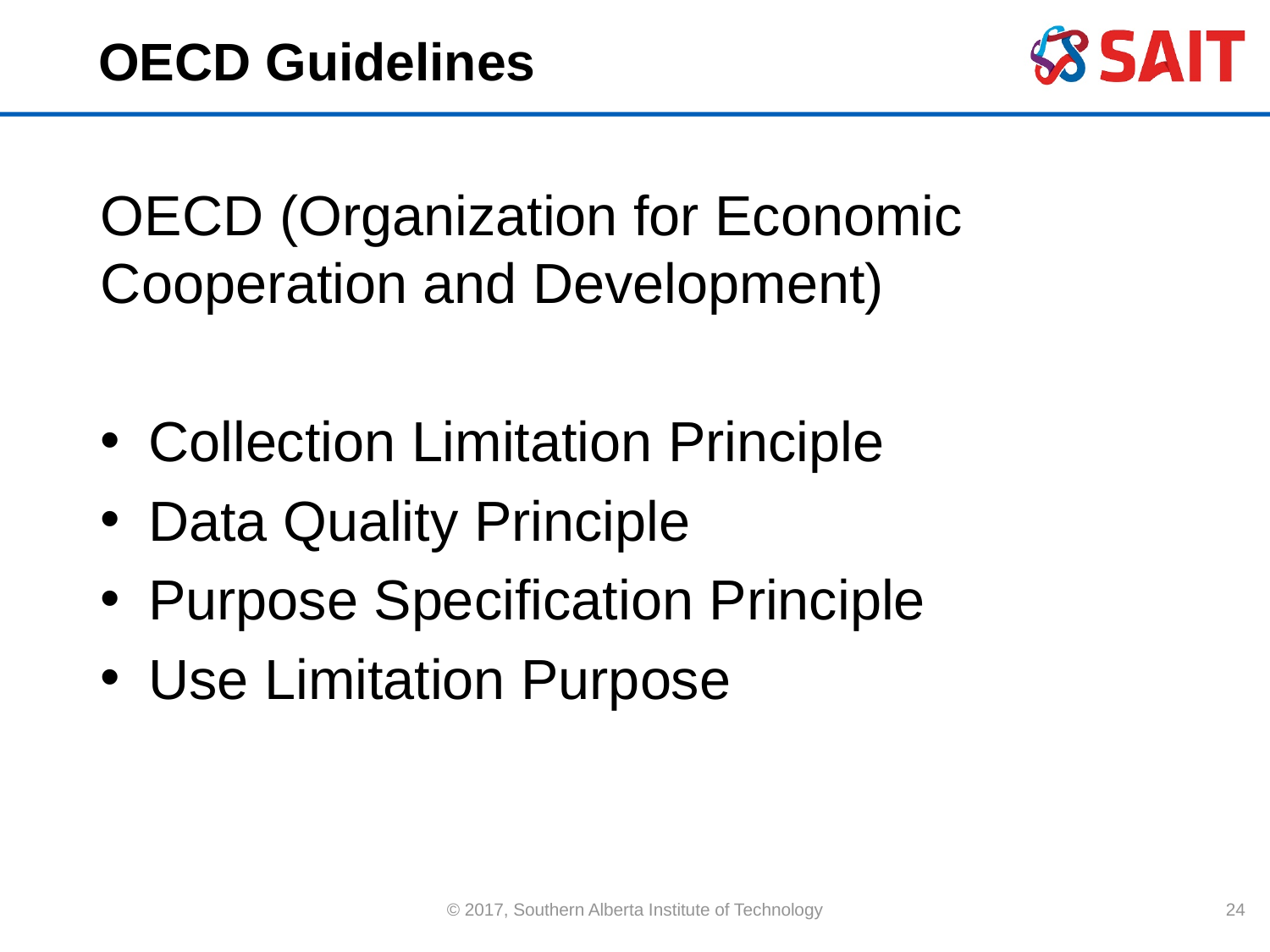

# OECD Guidelines
OECD (Organization for Economic Cooperation and Development)

Collection Limitation Principle
Data Quality Principle
Purpose Specification Principle
Use Limitation Purpose